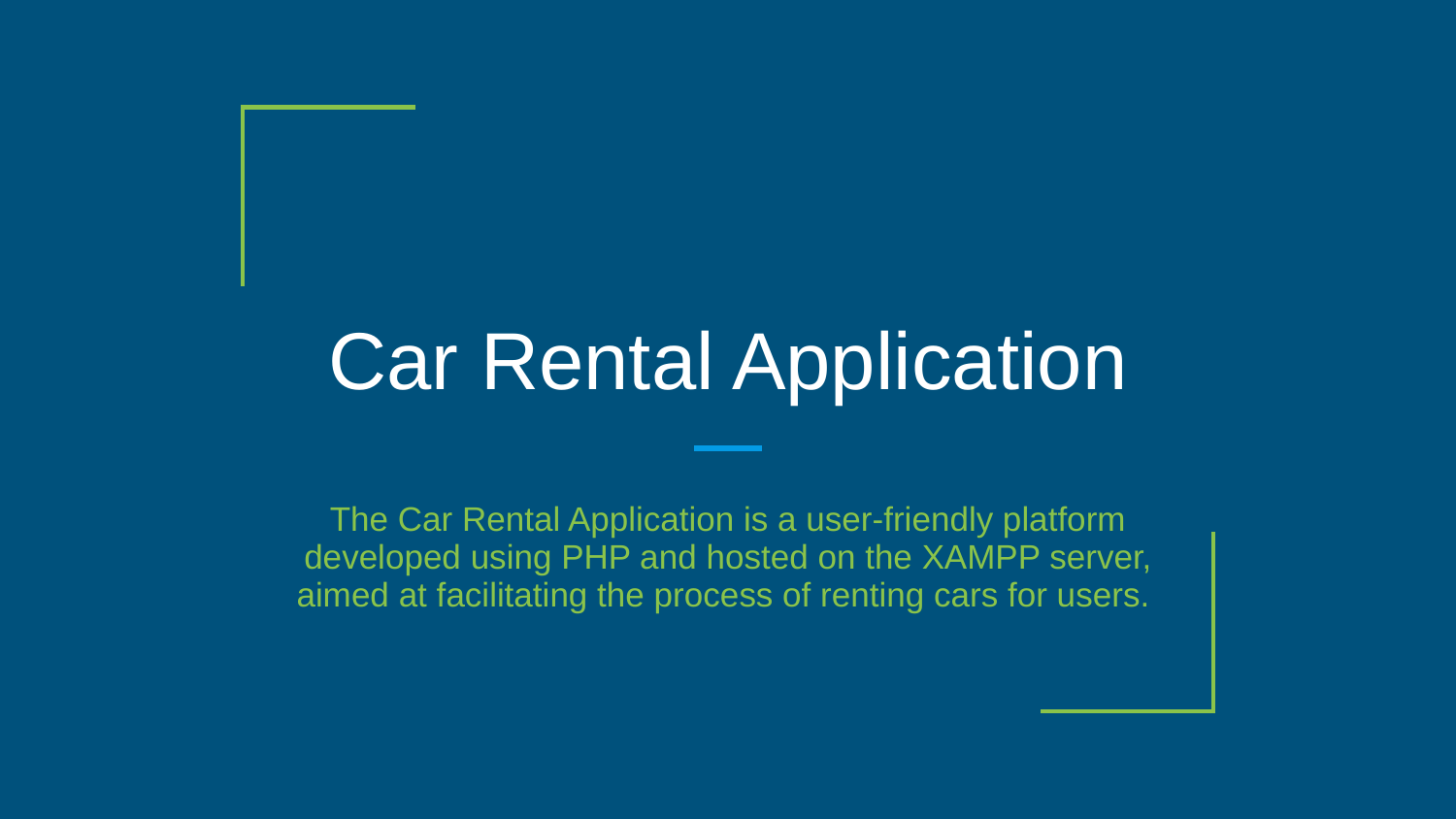

# Car Rental Application
The Car Rental Application is a user-friendly platform developed using PHP and hosted on the XAMPP server, aimed at facilitating the process of renting cars for users.